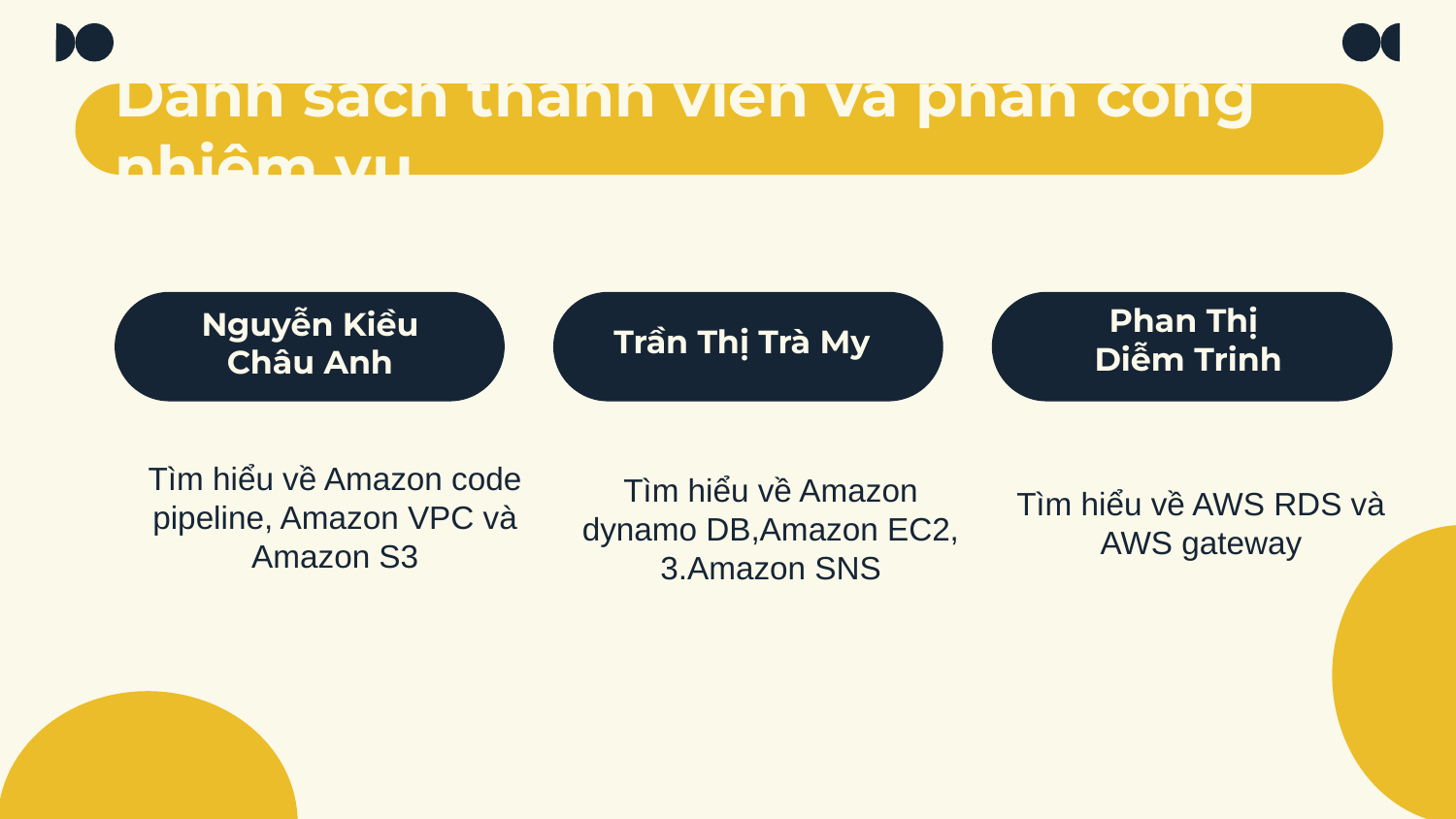

Danh sách thành viên và phân công nhiệm vụ

# Nguyễn Kiều Châu Anh
Trần Thị Trà My
Phan Thị
 Diễm Trinh
Tìm hiểu về Amazon code pipeline, Amazon VPC và Amazon S3
Tìm hiểu về Amazon dynamo DB,Amazon EC2, 3.Amazon SNS
Tìm hiểu về AWS RDS và AWS gateway